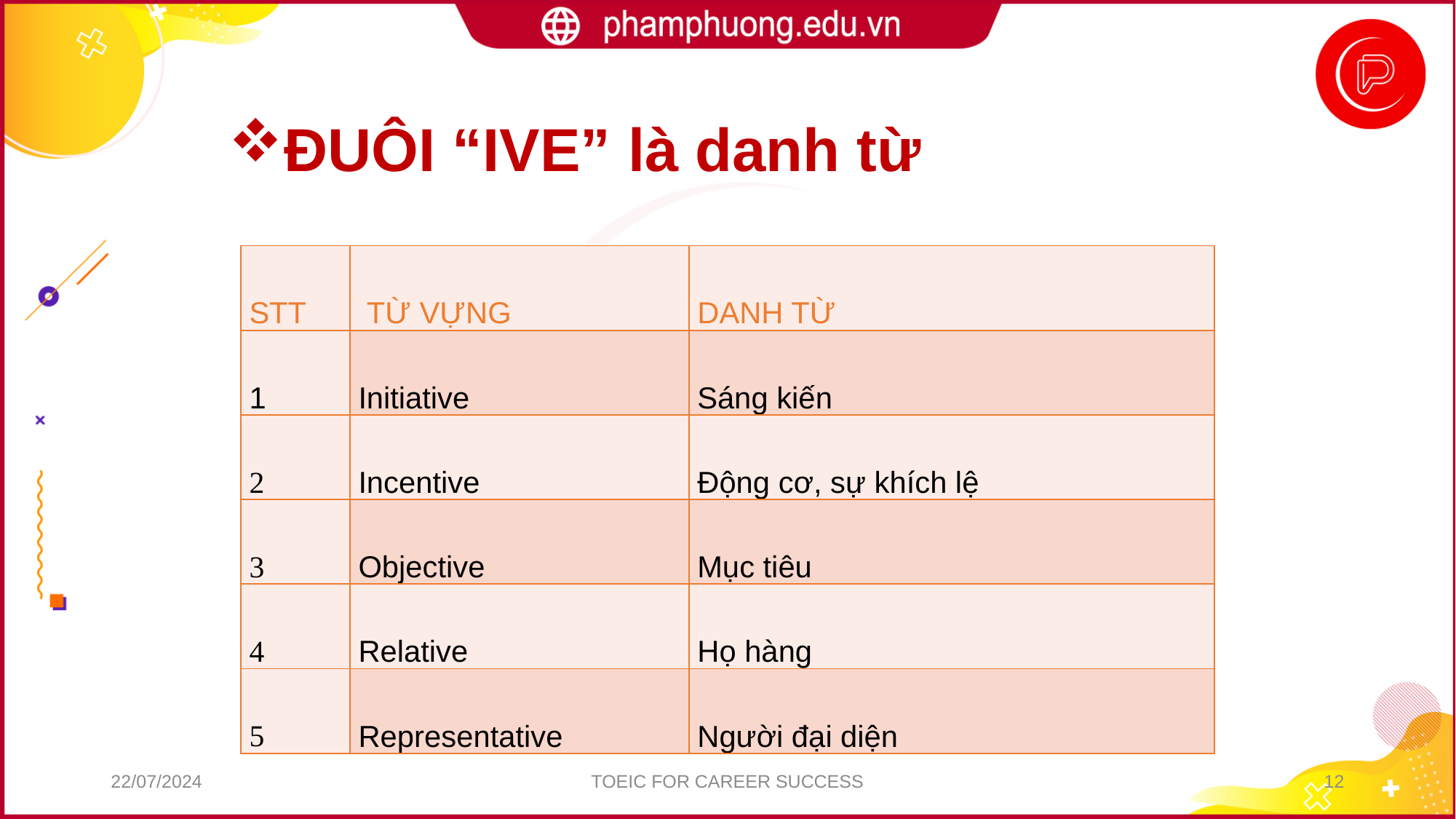

ĐUÔI “IVE” là danh từ
| STT | TỪ VỰNG | DANH TỪ |
| --- | --- | --- |
| 1 | Initiative | Sáng kiến |
| 2 | Incentive | Động cơ, sự khích lệ |
| 3 | Objective | Mục tiêu |
| 4 | Relative | Họ hàng |
| 5 | Representative | Người đại diện |
22/07/2024
TOEIC FOR CAREER SUCCESS
12